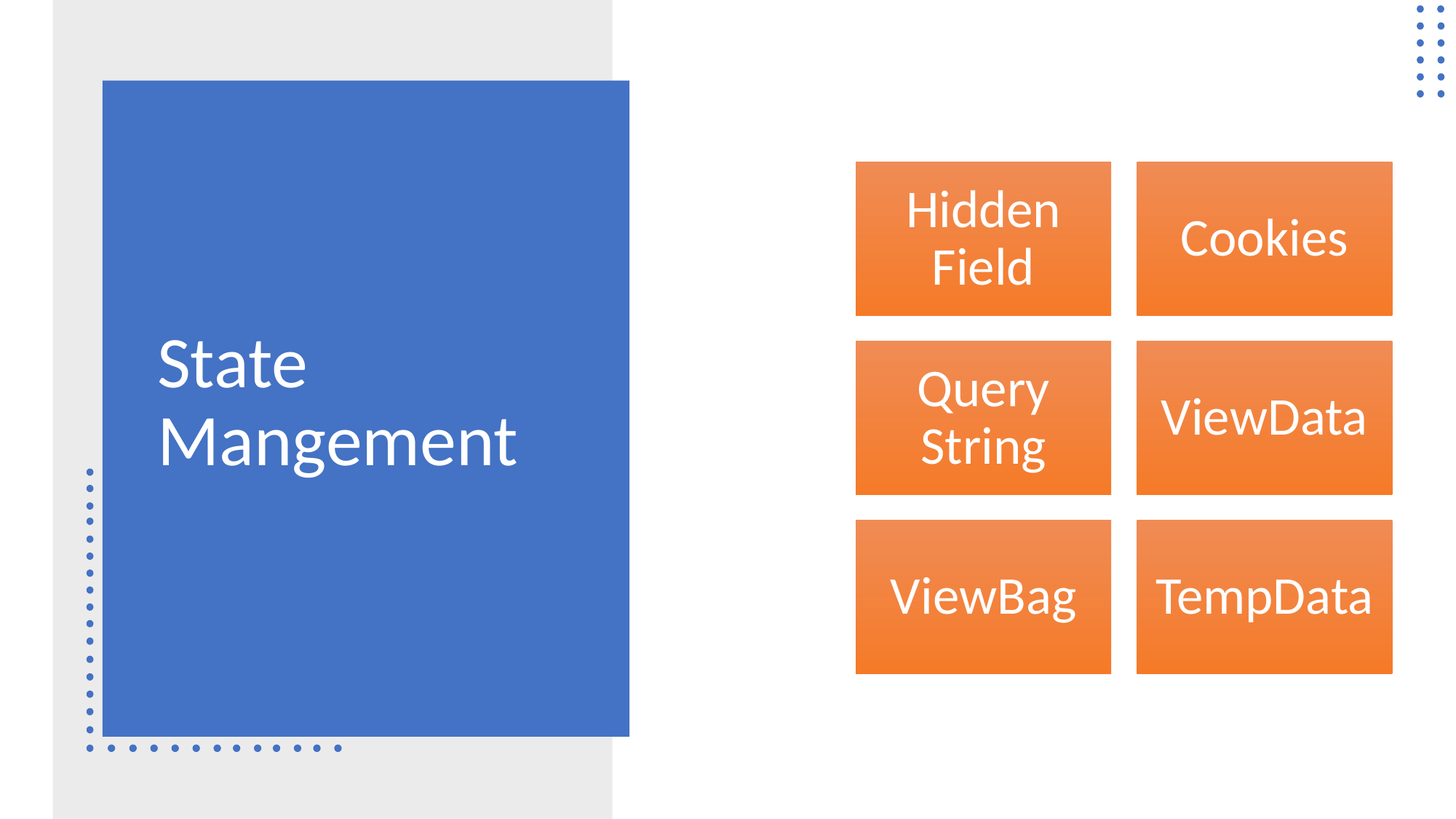

Hidden Field
Cookies
Query String
ViewData
ViewBag
TempData

# State Mangement